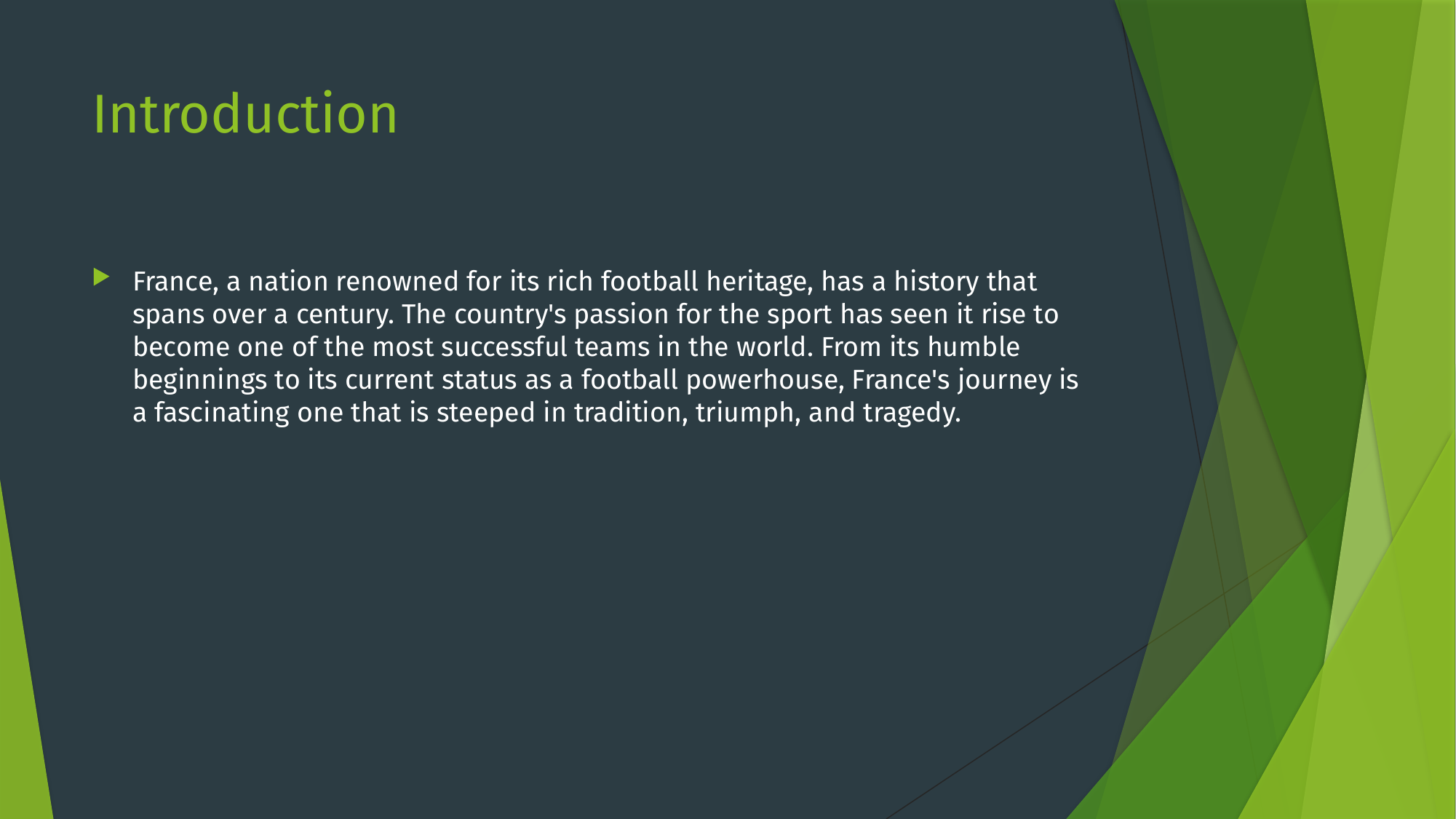

# Introduction
France, a nation renowned for its rich football heritage, has a history that spans over a century. The country's passion for the sport has seen it rise to become one of the most successful teams in the world. From its humble beginnings to its current status as a football powerhouse, France's journey is a fascinating one that is steeped in tradition, triumph, and tragedy.